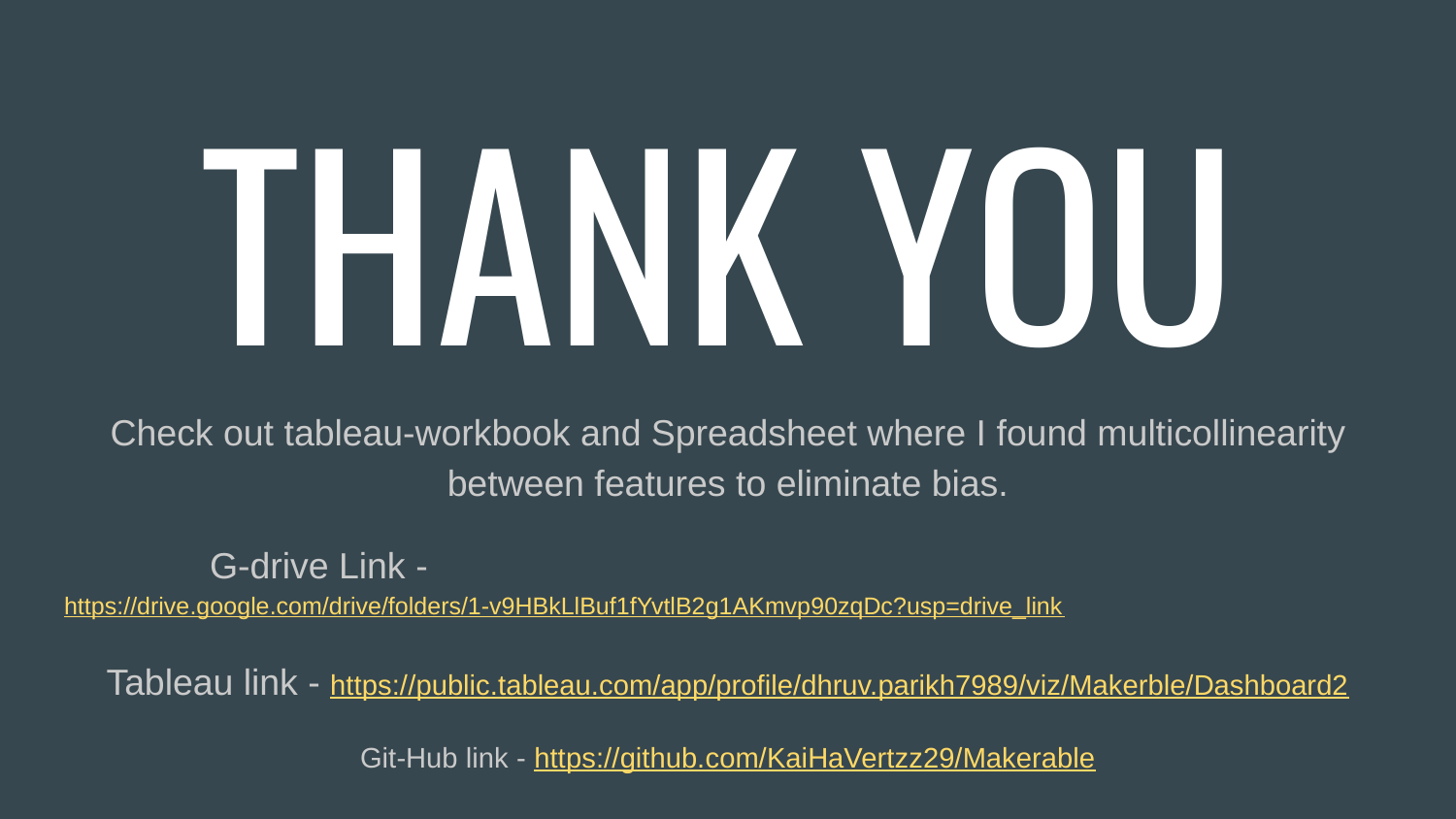

# THANK YOU

Check out tableau-workbook and Spreadsheet where I found multicollinearity between features to eliminate bias.
	G-drive Link - https://drive.google.com/drive/folders/1-v9HBkLlBuf1fYvtlB2g1AKmvp90zqDc?usp=drive_link
Tableau link - https://public.tableau.com/app/profile/dhruv.parikh7989/viz/Makerble/Dashboard2
Git-Hub link - https://github.com/KaiHaVertzz29/Makerable